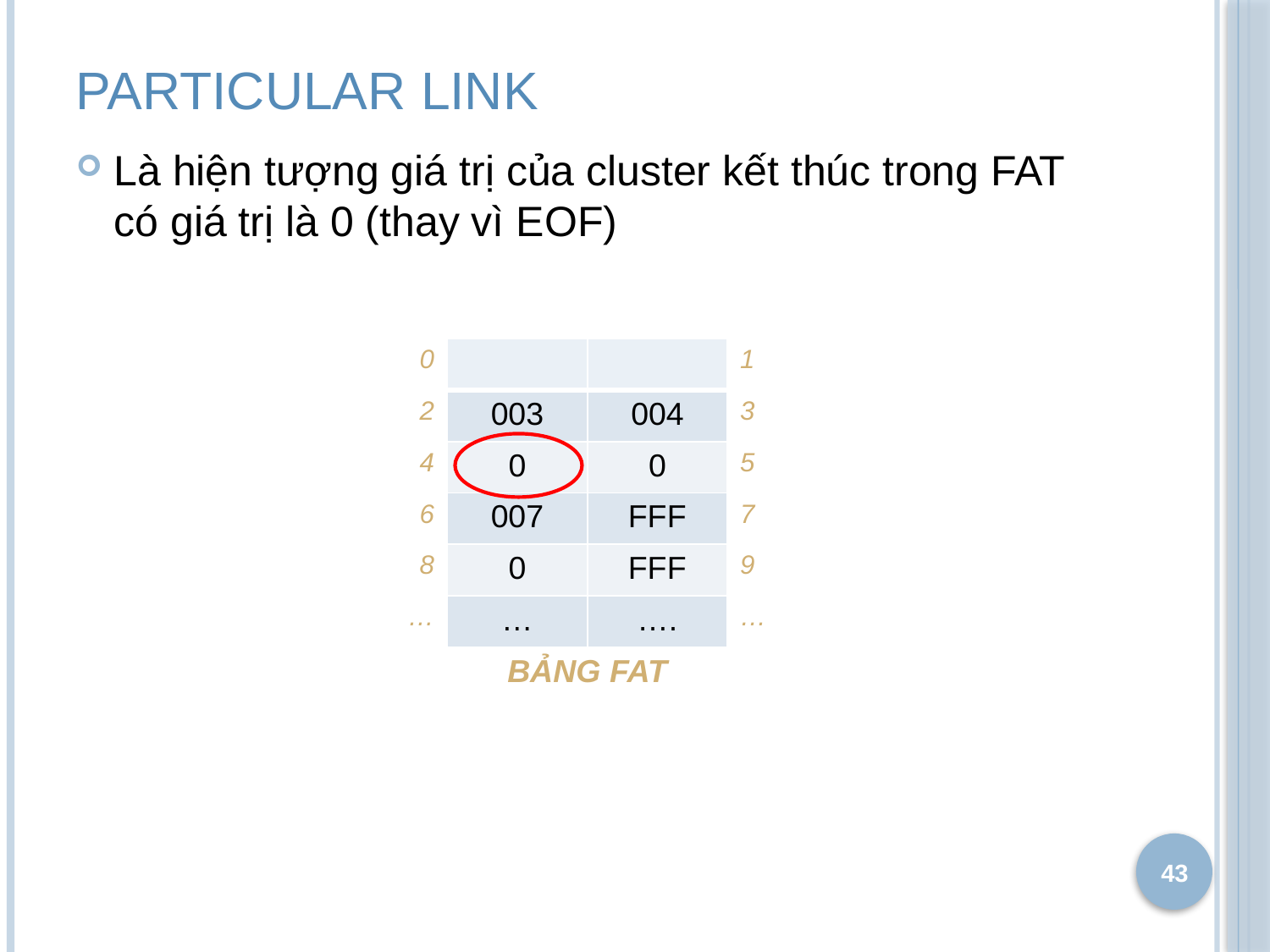

# Particular link
Là hiện tượng giá trị của cluster kết thúc trong FAT có giá trị là 0 (thay vì EOF)
| 0 |  |  | 1 |
| --- | --- | --- | --- |
| 2 | 003 | 004 | 3 |
| 4 | 0 | 0 | 5 |
| 6 | 007 | FFF | 7 |
| 8 | 0 | FFF | 9 |
| … | … | …. | … |
| BẢNG FAT |  |  |  |

43